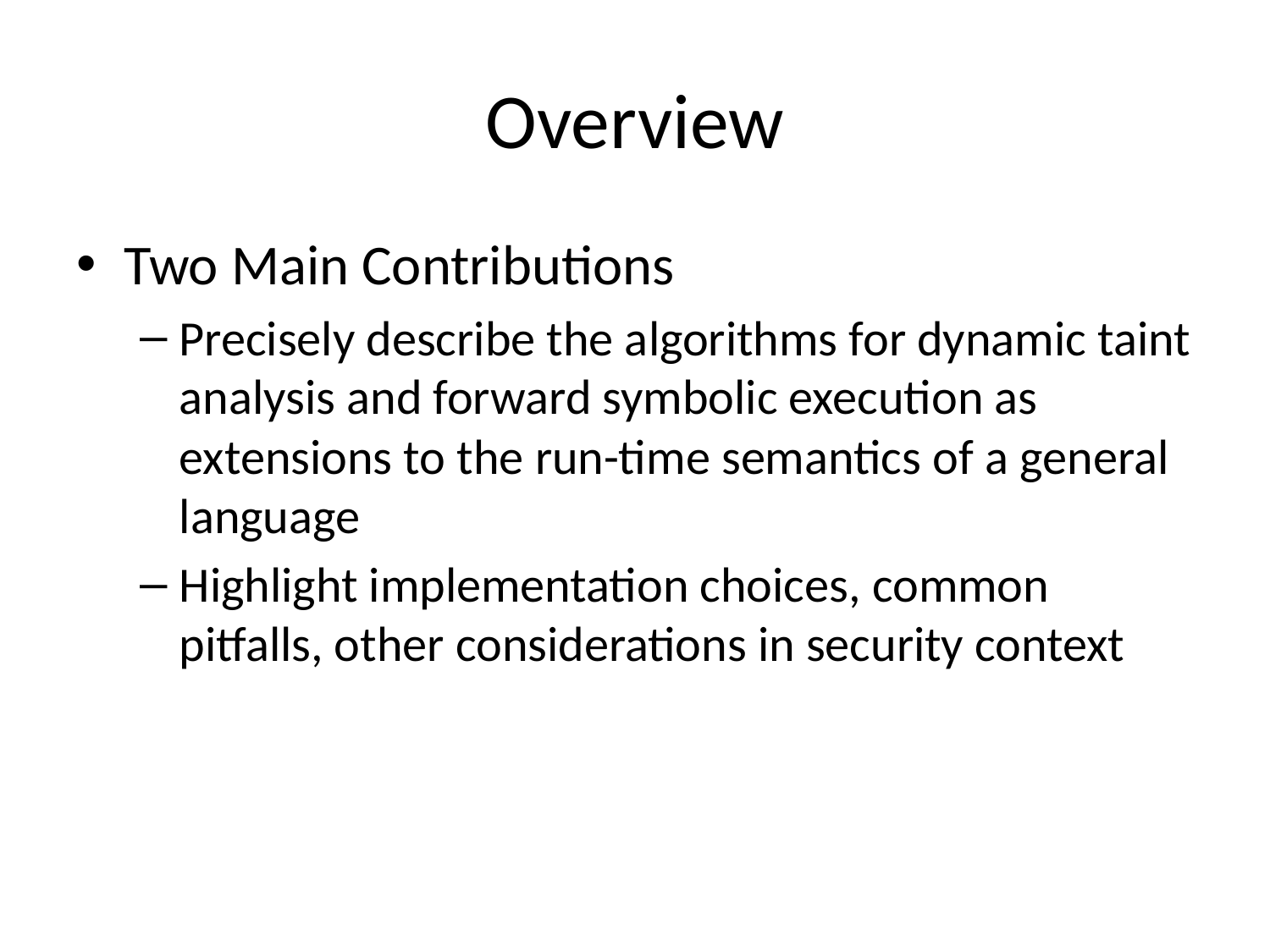

# Overview
Two Main Contributions
Precisely describe the algorithms for dynamic taint analysis and forward symbolic execution as extensions to the run-time semantics of a general language
Highlight implementation choices, common pitfalls, other considerations in security context